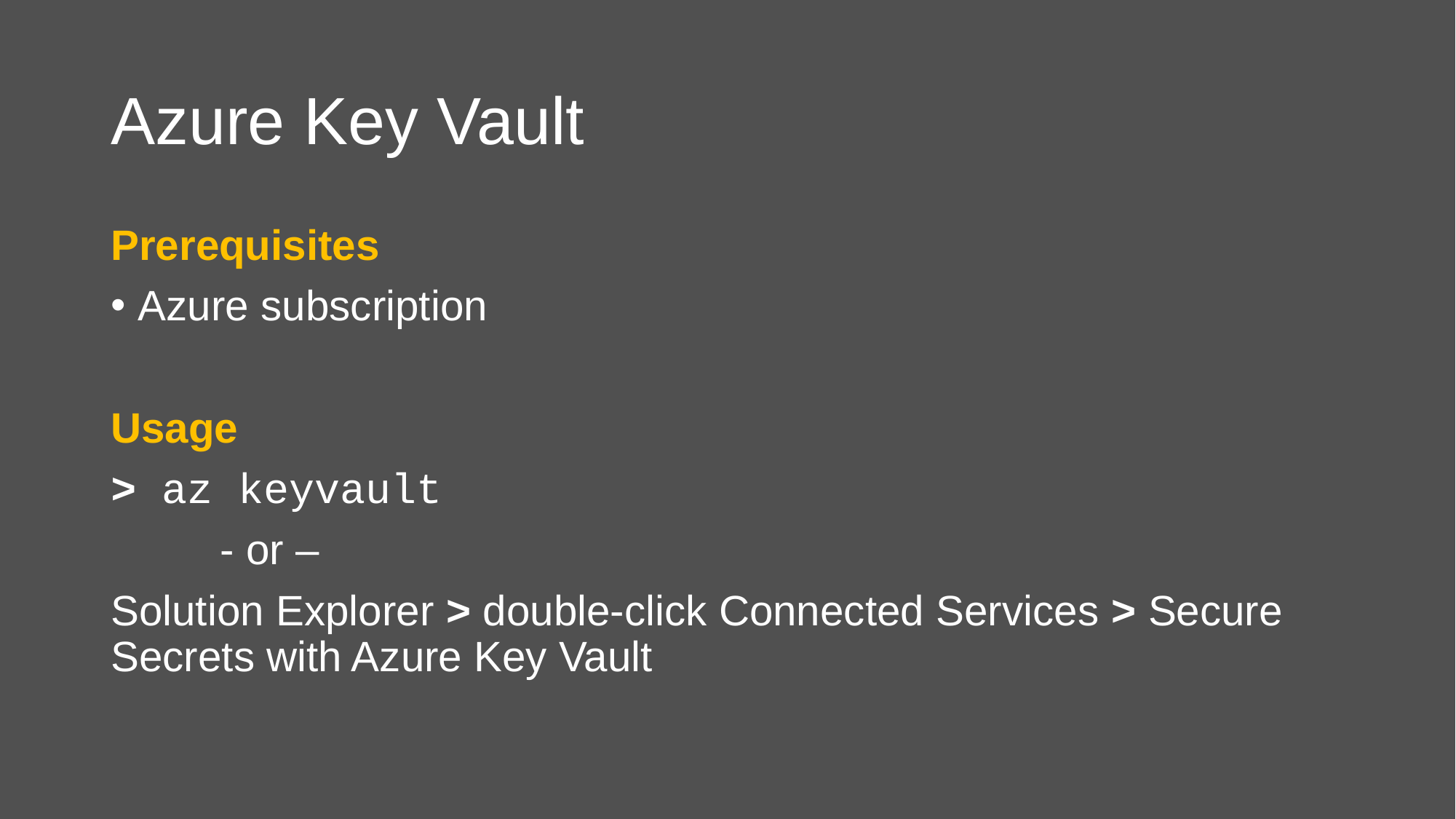

# Azure Key Vault
Prerequisites
Azure subscription

Usage
> az keyvault
	- or –
Solution Explorer > double-click Connected Services > Secure Secrets with Azure Key Vault